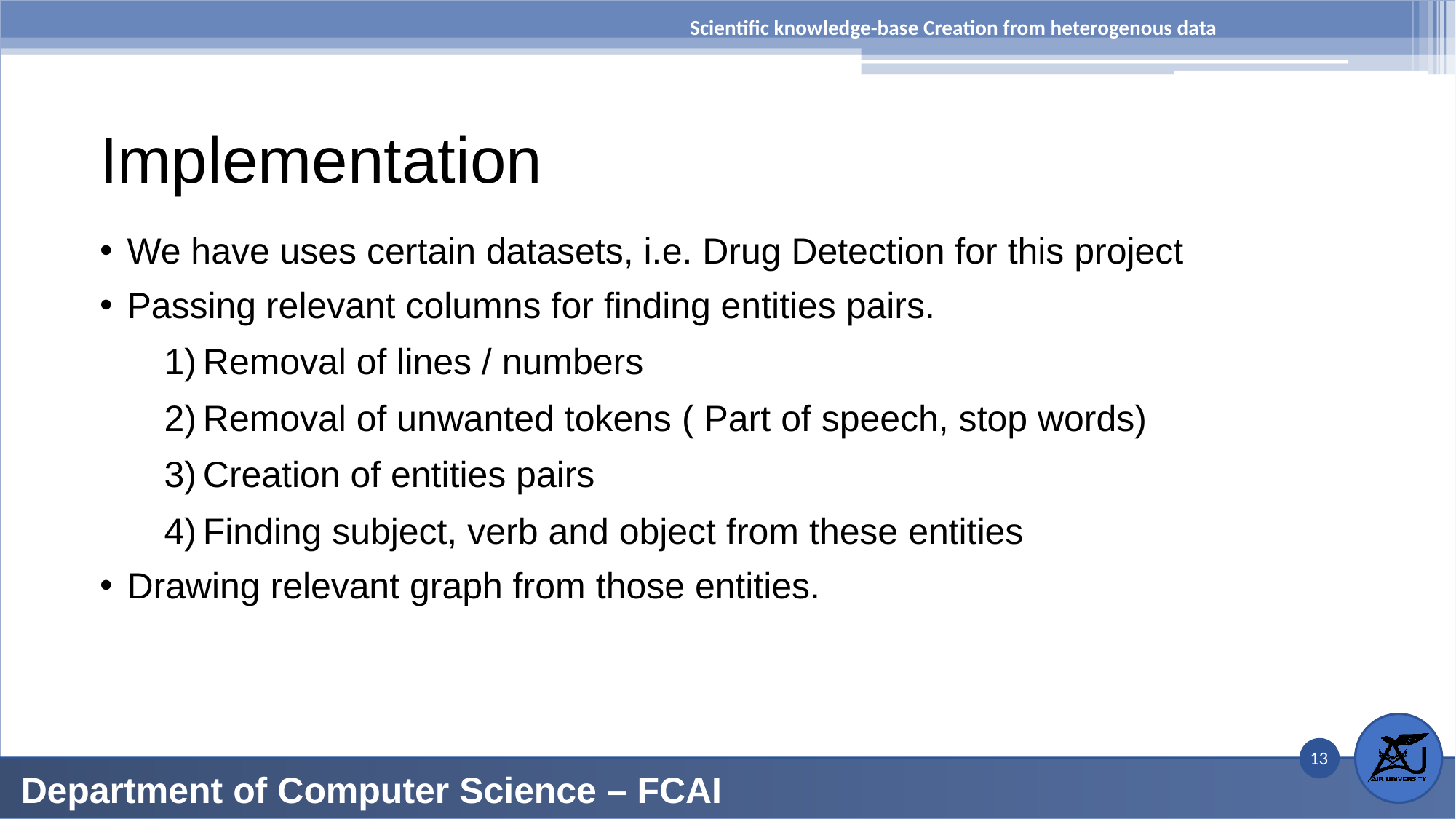

Scientific knowledge-base Creation from heterogenous data

Implementation
# We have uses certain datasets, i.e. Drug Detection for this project
Passing relevant columns for finding entities pairs.
Removal of lines / numbers
Removal of unwanted tokens ( Part of speech, stop words)
Creation of entities pairs
Finding subject, verb and object from these entities
Drawing relevant graph from those entities.
13